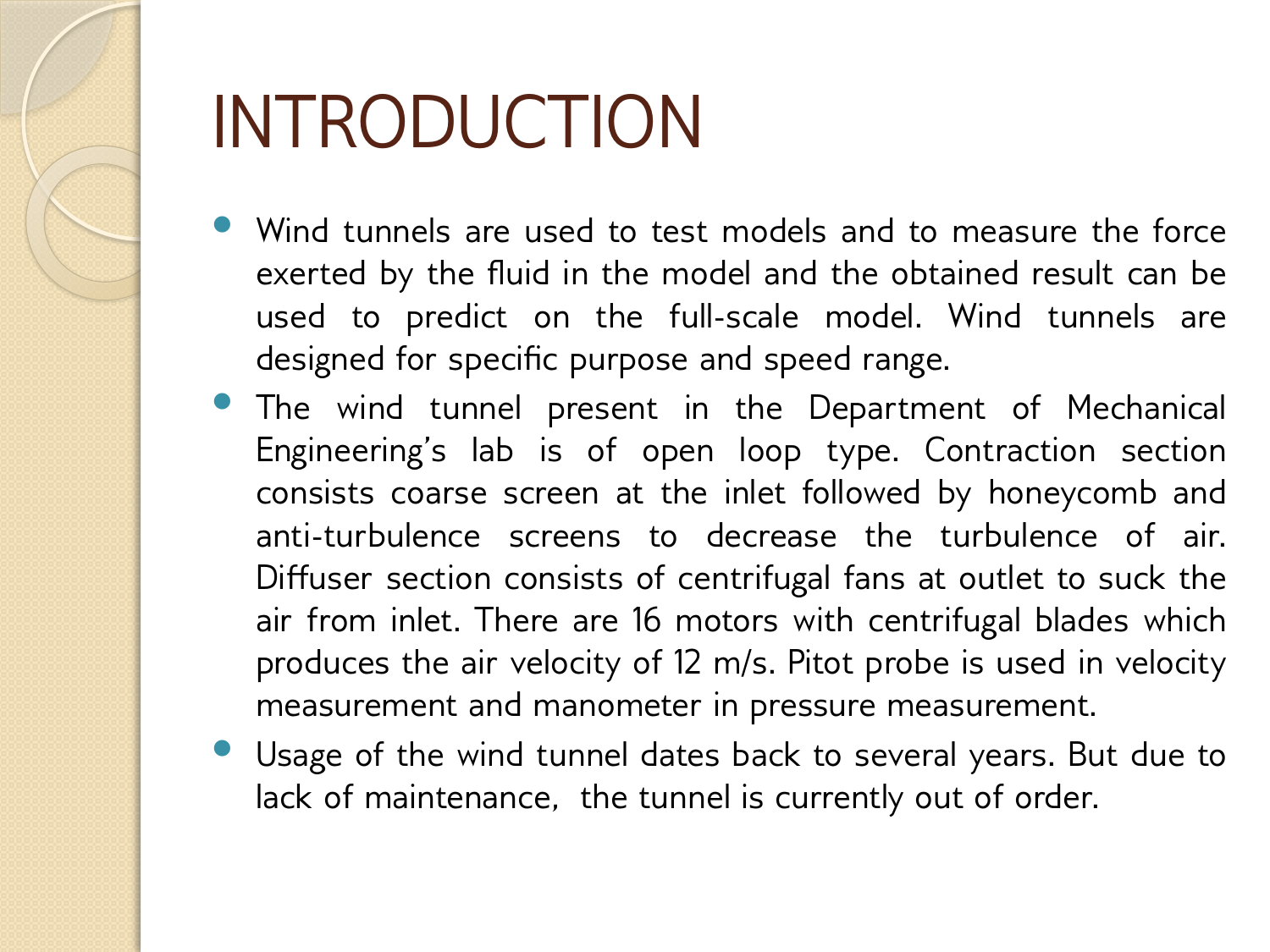

# INTRODUCTION
Wind tunnels are used to test models and to measure the force exerted by the fluid in the model and the obtained result can be used to predict on the full-scale model. Wind tunnels are designed for specific purpose and speed range.
The wind tunnel present in the Department of Mechanical Engineering’s lab is of open loop type. Contraction section consists coarse screen at the inlet followed by honeycomb and anti-turbulence screens to decrease the turbulence of air. Diffuser section consists of centrifugal fans at outlet to suck the air from inlet. There are 16 motors with centrifugal blades which produces the air velocity of 12 m/s. Pitot probe is used in velocity measurement and manometer in pressure measurement.
Usage of the wind tunnel dates back to several years. But due to lack of maintenance,  the tunnel is currently out of order.